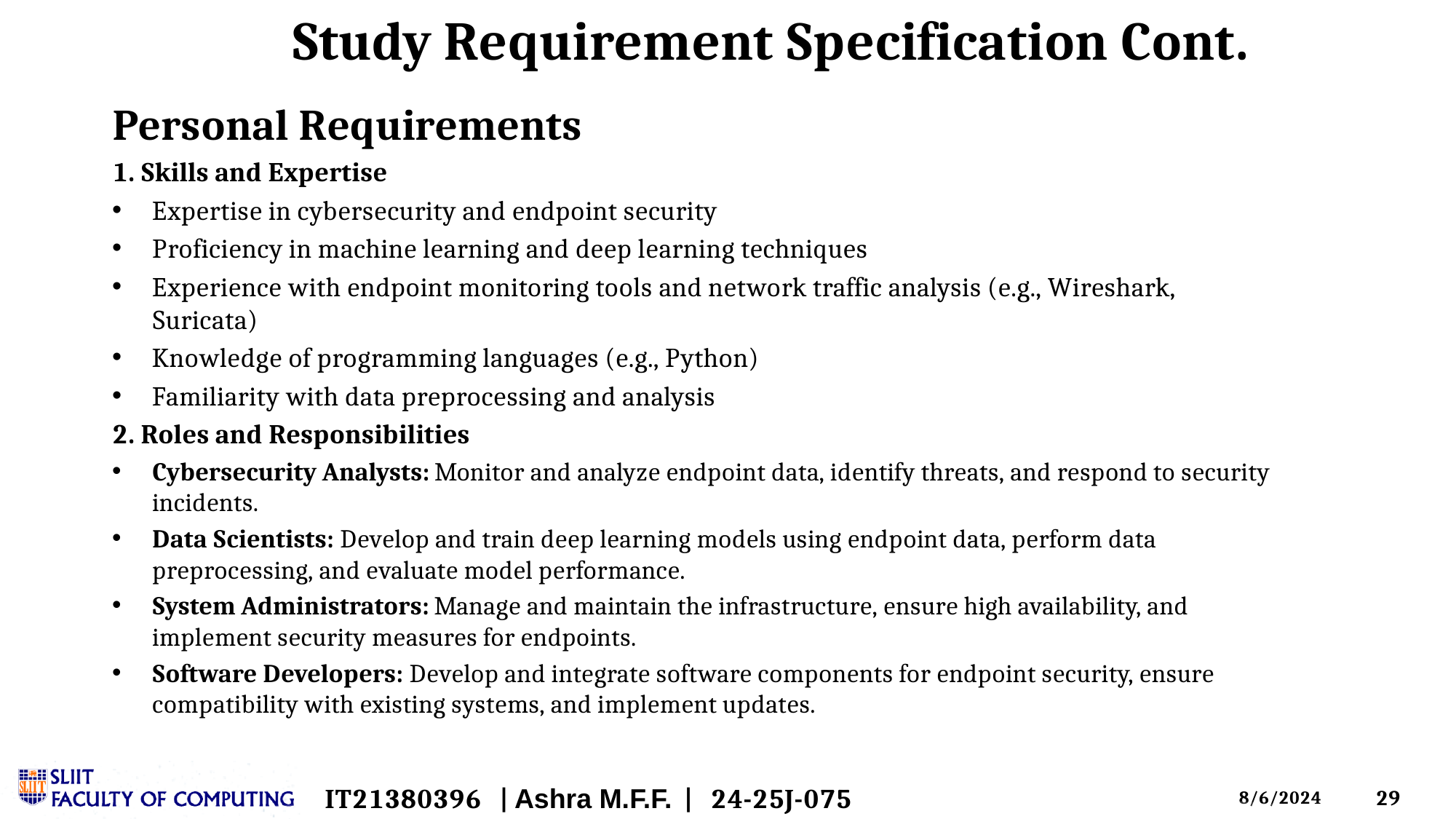

Study Requirement Specification Cont.
Personal Requirements
1. Skills and Expertise
Expertise in cybersecurity and endpoint security
Proficiency in machine learning and deep learning techniques
Experience with endpoint monitoring tools and network traffic analysis (e.g., Wireshark, Suricata)
Knowledge of programming languages (e.g., Python)
Familiarity with data preprocessing and analysis
2. Roles and Responsibilities
Cybersecurity Analysts: Monitor and analyze endpoint data, identify threats, and respond to security incidents.
Data Scientists: Develop and train deep learning models using endpoint data, perform data preprocessing, and evaluate model performance.
System Administrators: Manage and maintain the infrastructure, ensure high availability, and implement security measures for endpoints.
Software Developers: Develop and integrate software components for endpoint security, ensure compatibility with existing systems, and implement updates.

IT21380396   | Ashra M.F.F.  |   24-25J-075